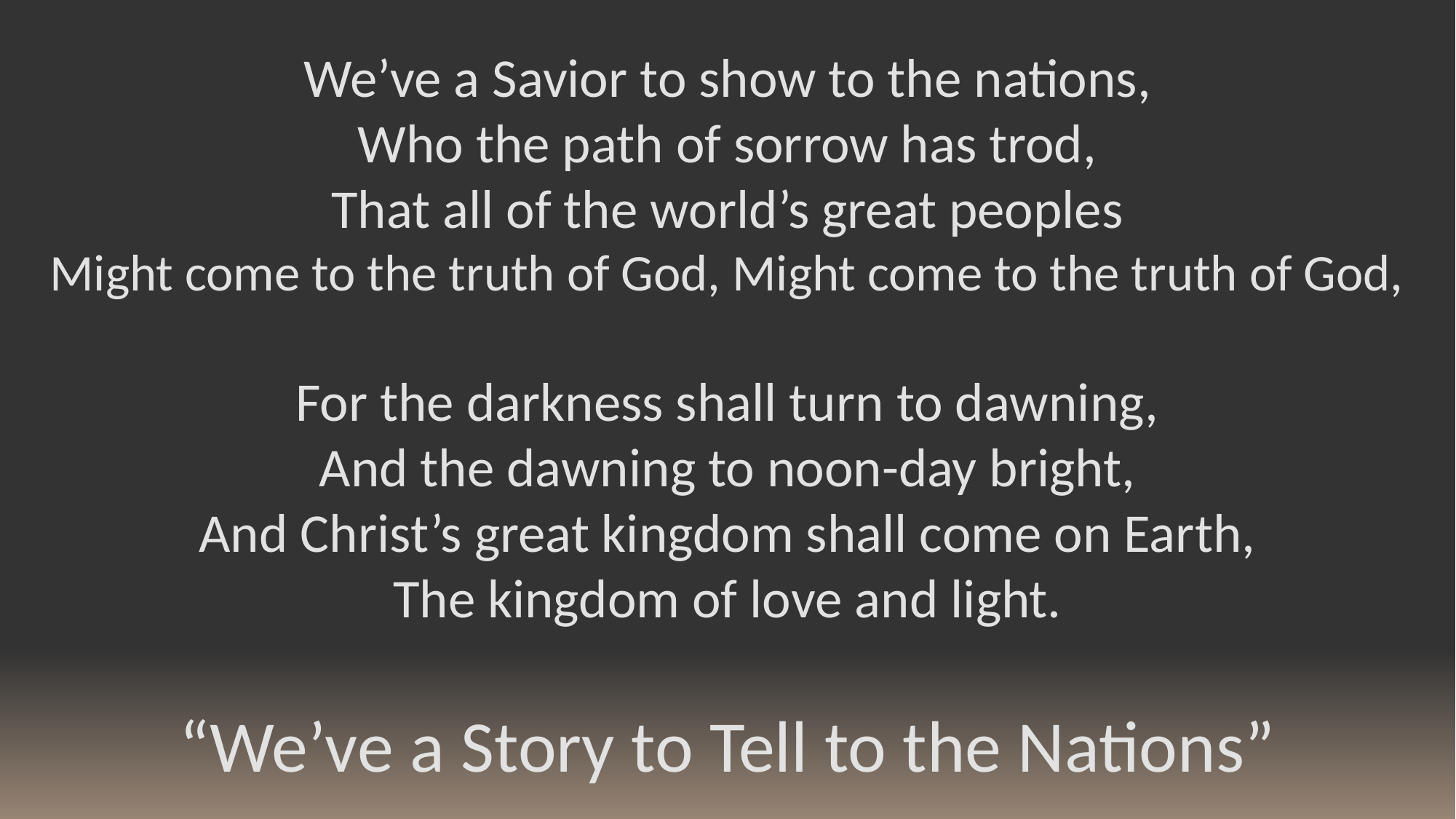

We’ve a Savior to show to the nations,
Who the path of sorrow has trod,
That all of the world’s great peoples
Might come to the truth of God, Might come to the truth of God,

For the darkness shall turn to dawning,
And the dawning to noon-day bright,
And Christ’s great kingdom shall come on Earth,
The kingdom of love and light.

“We’ve a Story to Tell to the Nations”